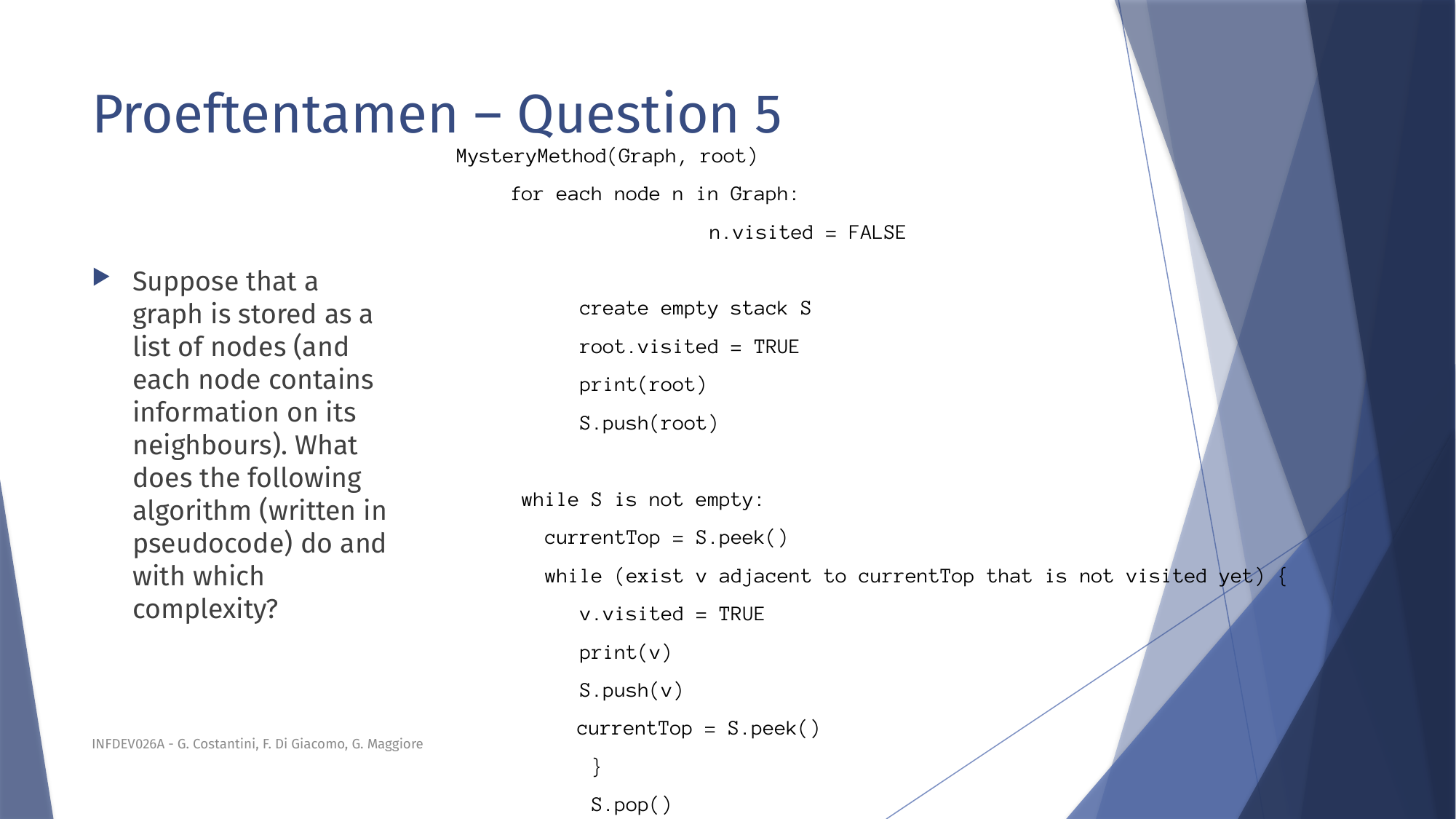

# Proeftentamen – Question 5
MysteryMethod(Graph, root)
for each node n in Graph:
      	   n.visited = FALSE

      create empty stack S
      root.visited = TRUE
      print(root)
      S.push(root)

 while S is not empty:
   currentTop = S.peek()
   while (exist v adjacent to currentTop that is not visited yet) {
      v.visited = TRUE
      print(v)
      S.push(v)
	 currentTop = S.peek()
       }
       S.pop()
Suppose that a graph is stored as a list of nodes (and each node contains information on its neighbours). What does the following algorithm (written in pseudocode) do and with which complexity?

INFDEV026A - G. Costantini, F. Di Giacomo, G. Maggiore